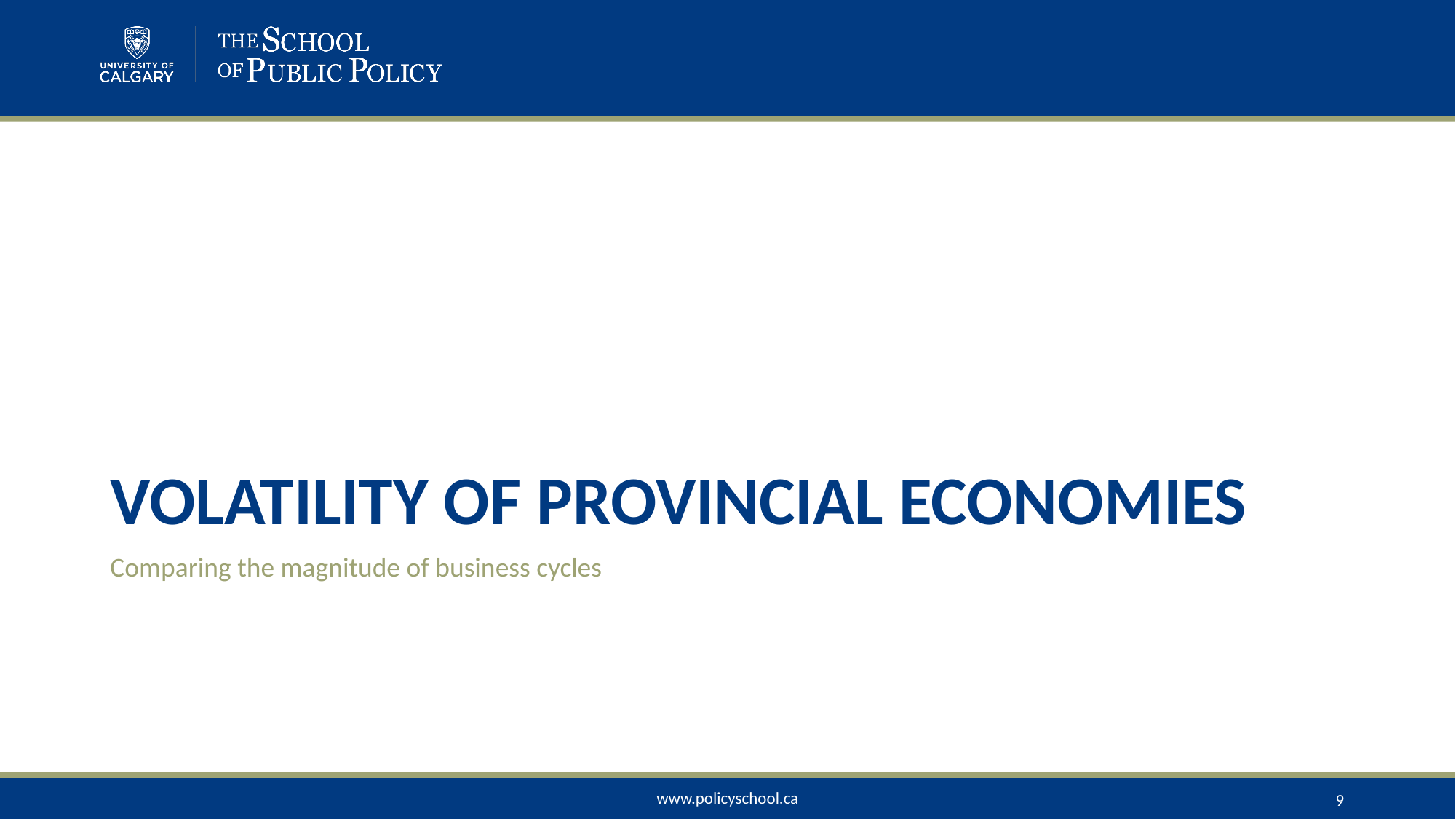

# Volatility of Provincial Economies
Comparing the magnitude of business cycles
9